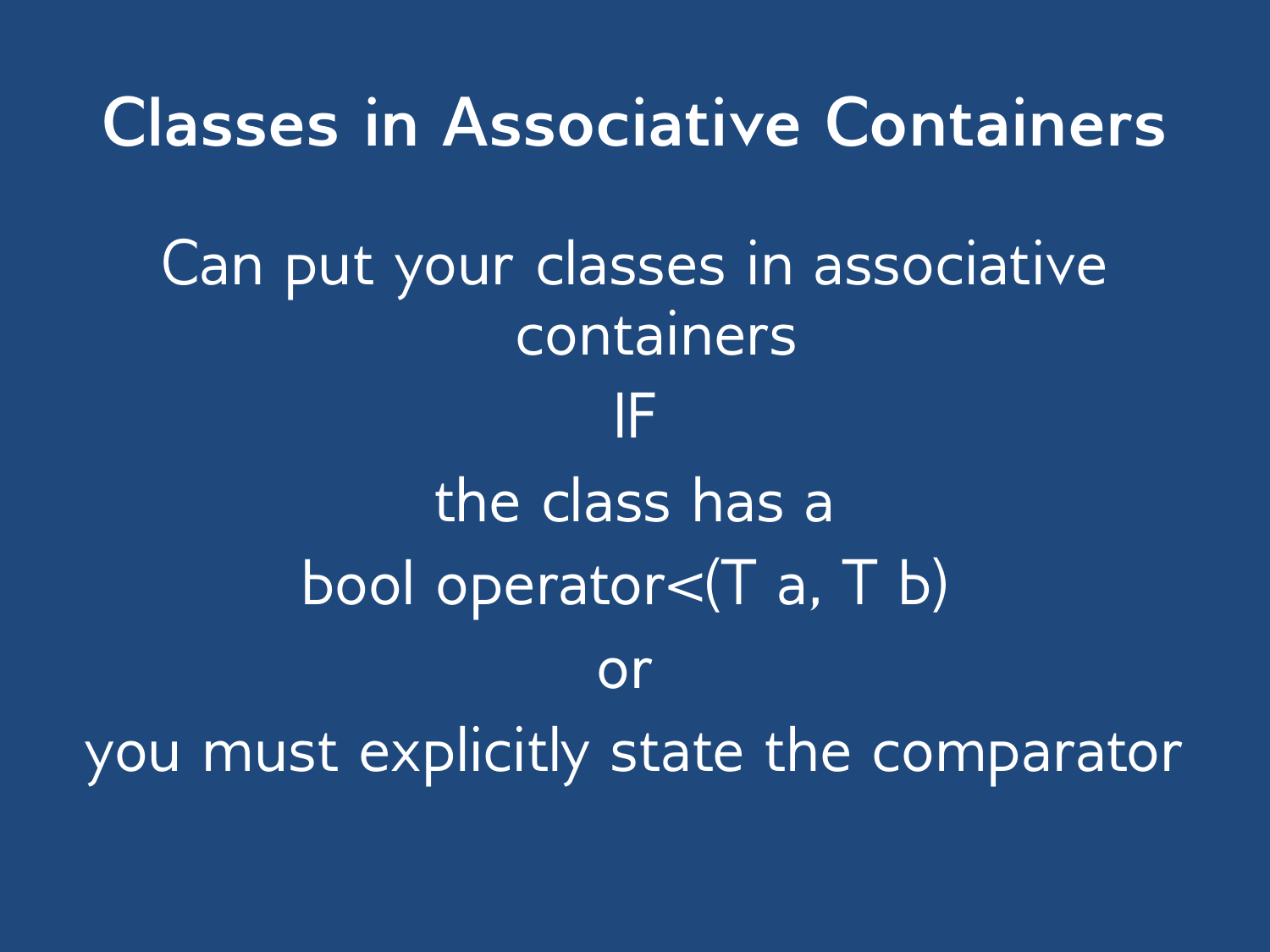

# Classes in Associative Containers
Can put your classes in associative containers
IF
the class has a
bool operator<(T a, T b)
or
you must explicitly state the comparator